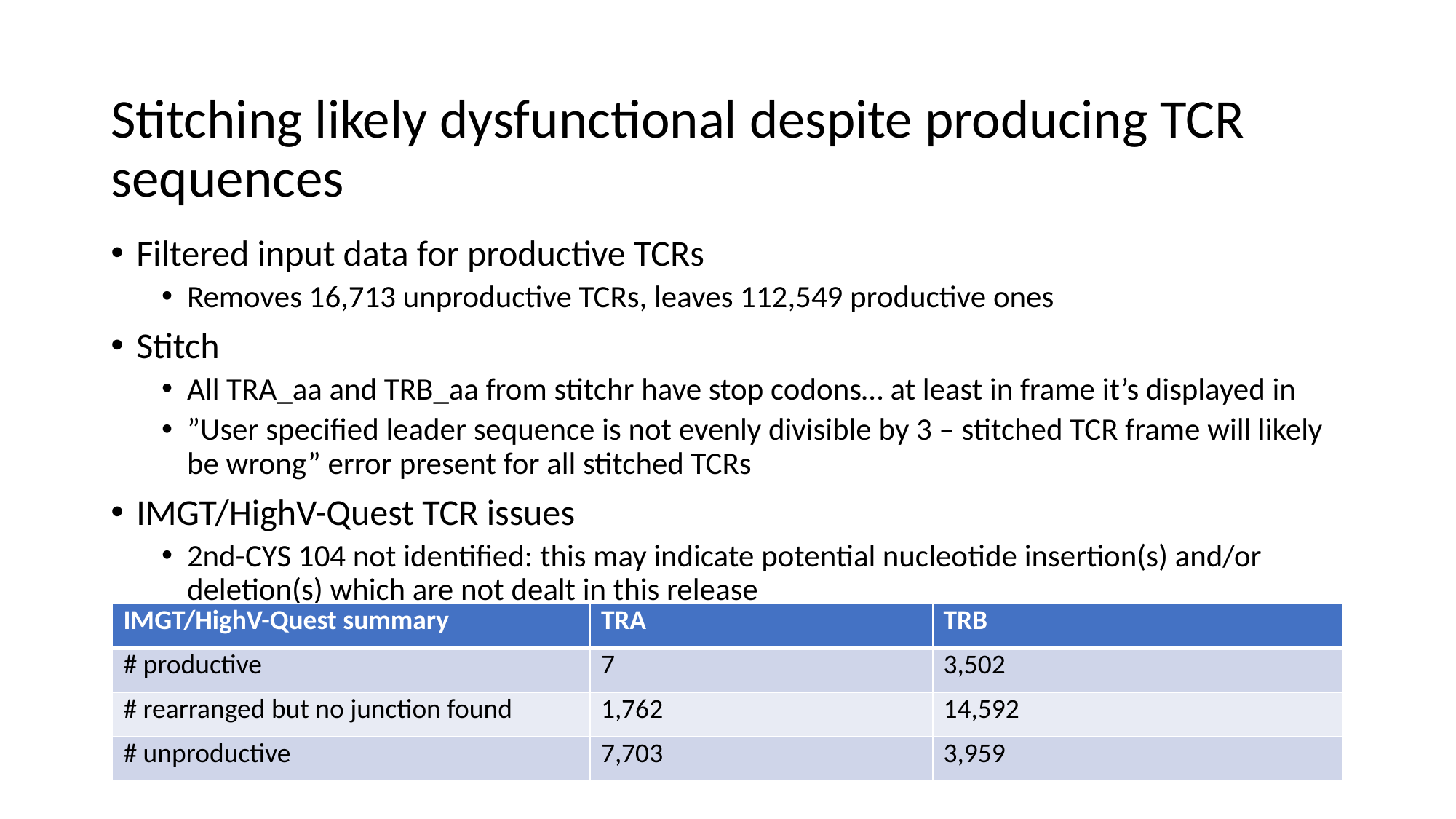

# Stitching likely dysfunctional despite producing TCR sequences
Filtered input data for productive TCRs
Removes 16,713 unproductive TCRs, leaves 112,549 productive ones
Stitch
All TRA_aa and TRB_aa from stitchr have stop codons… at least in frame it’s displayed in
”User specified leader sequence is not evenly divisible by 3 – stitched TCR frame will likely be wrong” error present for all stitched TCRs
IMGT/HighV-Quest TCR issues
2nd-CYS 104 not identified: this may indicate potential nucleotide insertion(s) and/or deletion(s) which are not dealt in this release

| IMGT/HighV-Quest summary | TRA | TRB |
| --- | --- | --- |
| # productive | 7 | 3,502 |
| # rearranged but no junction found | 1,762 | 14,592 |
| # unproductive | 7,703 | 3,959 |